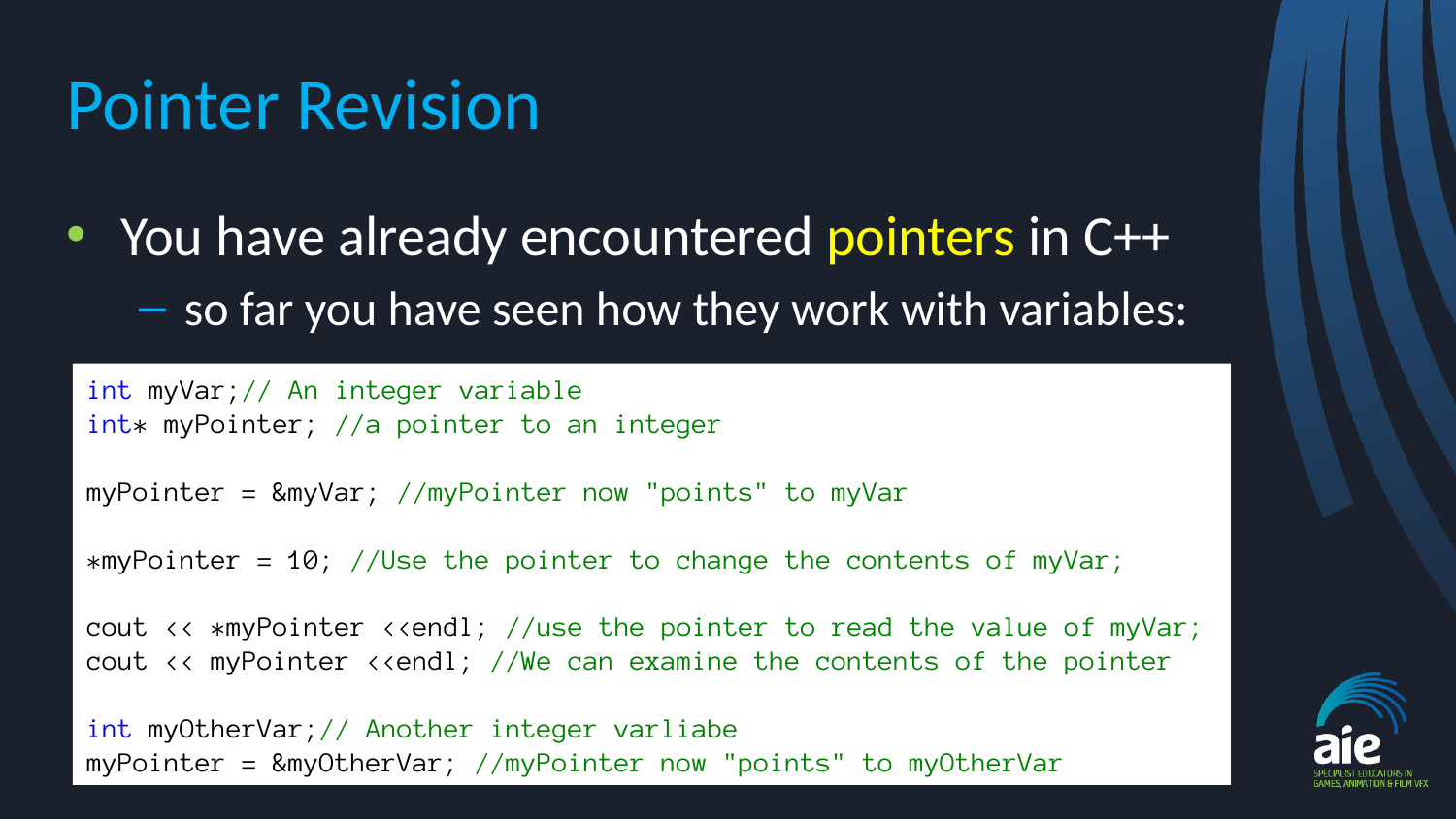

# Pointer Revision
You have already encountered pointers in C++
so far you have seen how they work with variables:

int myVar;// An integer variable
int* myPointer; //a pointer to an integer

myPointer = &myVar; //myPointer now "points" to myVar

*myPointer = 10; //Use the pointer to change the contents of myVar;

cout << *myPointer <<endl; //use the pointer to read the value of myVar;
cout << myPointer <<endl; //We can examine the contents of the pointer

int myOtherVar;// Another integer varliabe
myPointer = &myOtherVar; //myPointer now "points" to myOtherVar